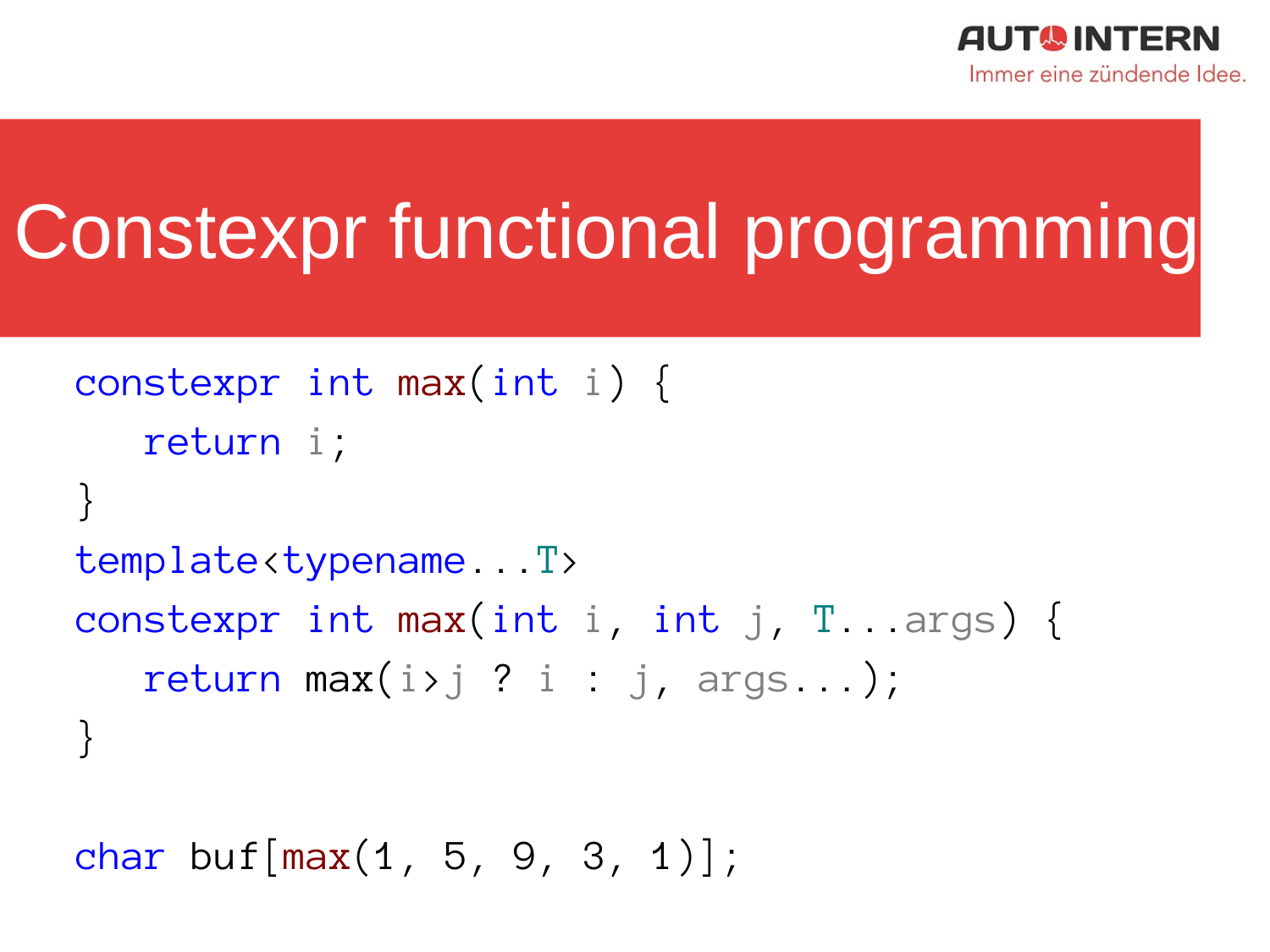

# Constexpr functional programming
constexpr int max(int i) {
   return i;
}
template<typename...T>
constexpr int max(int i, int j, T...args) {
   return max(i>j ? i : j, args...);
}

char buf[max(1, 5, 9, 3, 1)];